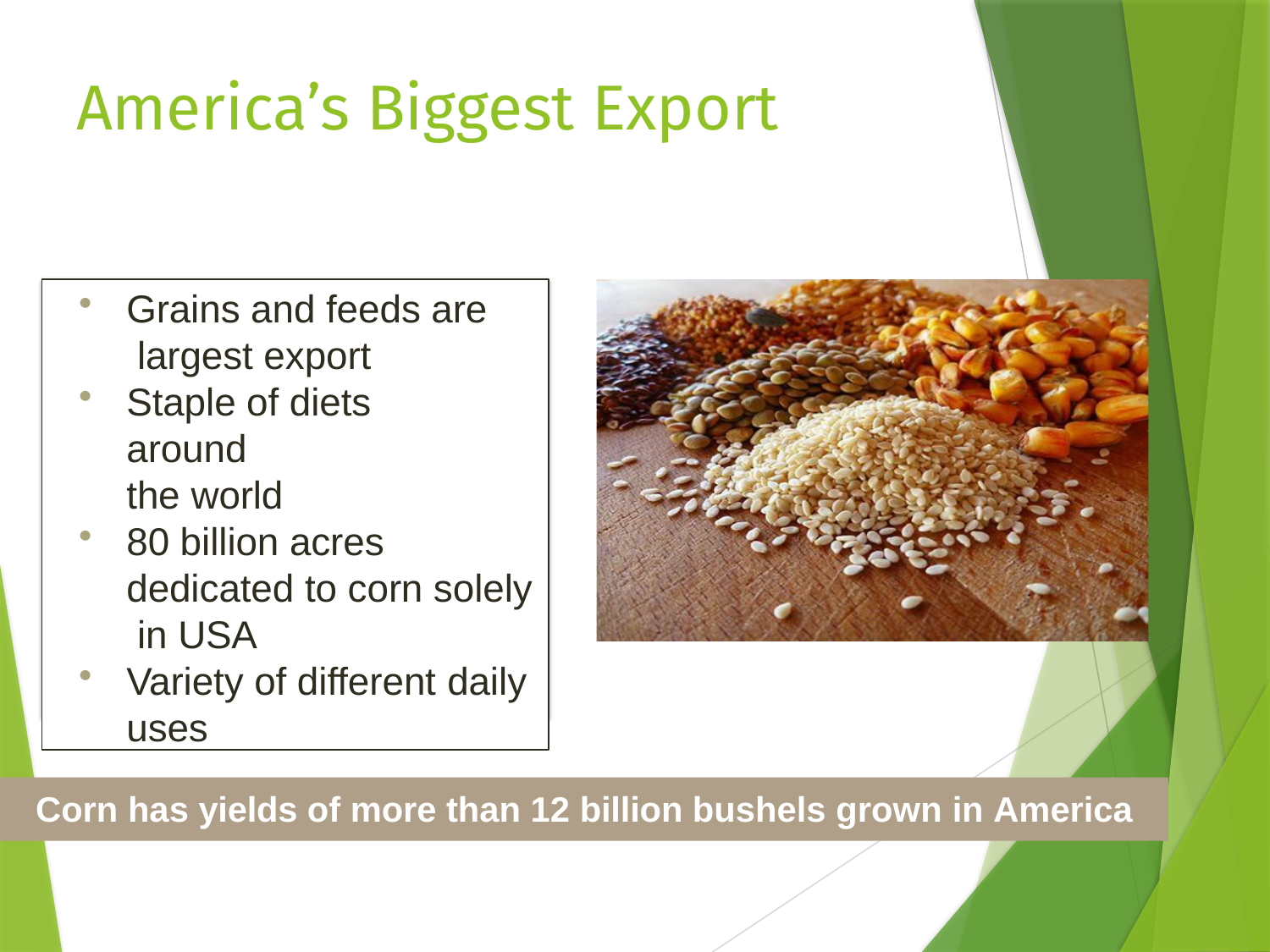

# America’s Biggest Export

Grains and feeds are  largest export
Staple of diets around
the world
80 billion acres  dedicated to corn solely  in USA
Variety of different daily
uses

Corn has yields of more than 12 billion bushels grown in America